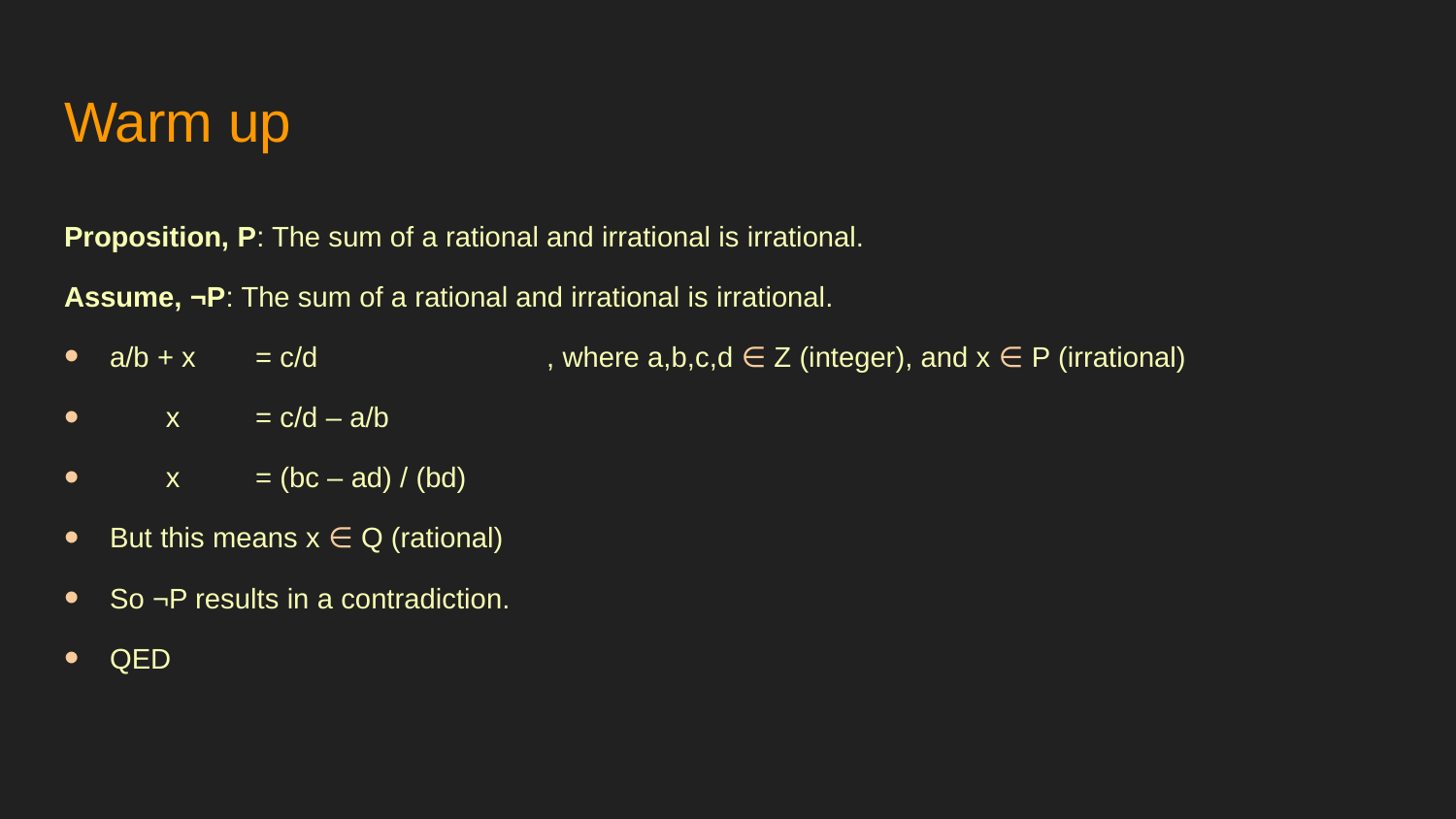

# Warm up
Proposition, P: The sum of a rational and irrational is irrational.
Assume, ¬P: The sum of a rational and irrational is irrational.
a/b + x	= c/d		, where a,b,c,d ∈ Z (integer), and x ∈ P (irrational)
       x	= c/d – a/b
       x	= (bc – ad) / (bd)
But this means x ∈ Q (rational)
So ¬P results in a contradiction.
QED